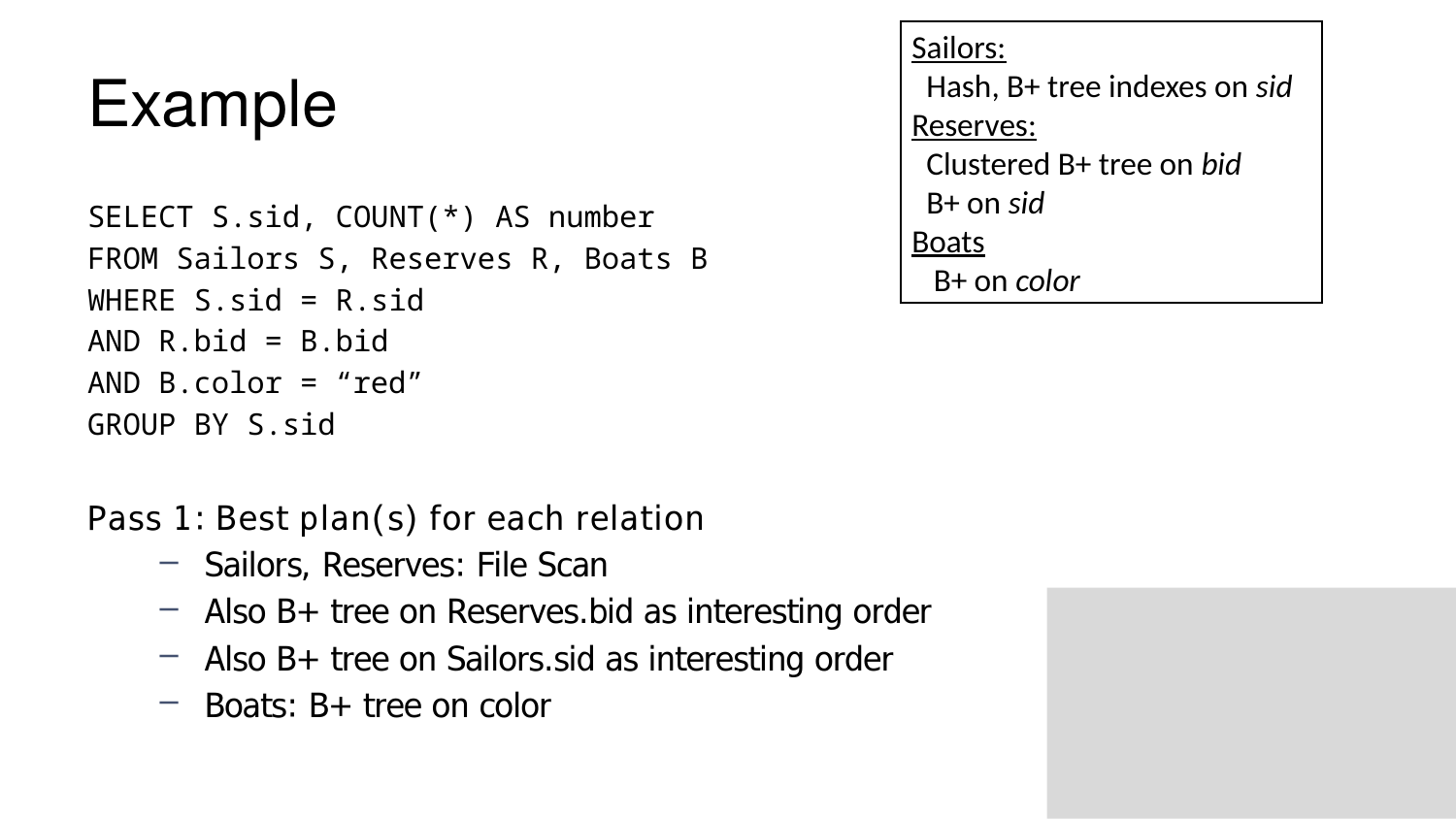

Sailors:
  Hash, B+ tree indexes on sid
Reserves:
  Clustered B+ tree on bid
  B+ on sid
Boats
   B+ on color
# Example
SELECT S.sid, COUNT(*) AS number
FROM Sailors S, Reserves R, Boats B
WHERE S.sid = R.sid
AND R.bid = B.bid
AND B.color = “red”
GROUP BY S.sid
Pass 1: Best plan(s) for each relation
Sailors, Reserves: File Scan
Also B+ tree on Reserves.bid as interesting order
Also B+ tree on Sailors.sid as interesting order
Boats: B+ tree on color